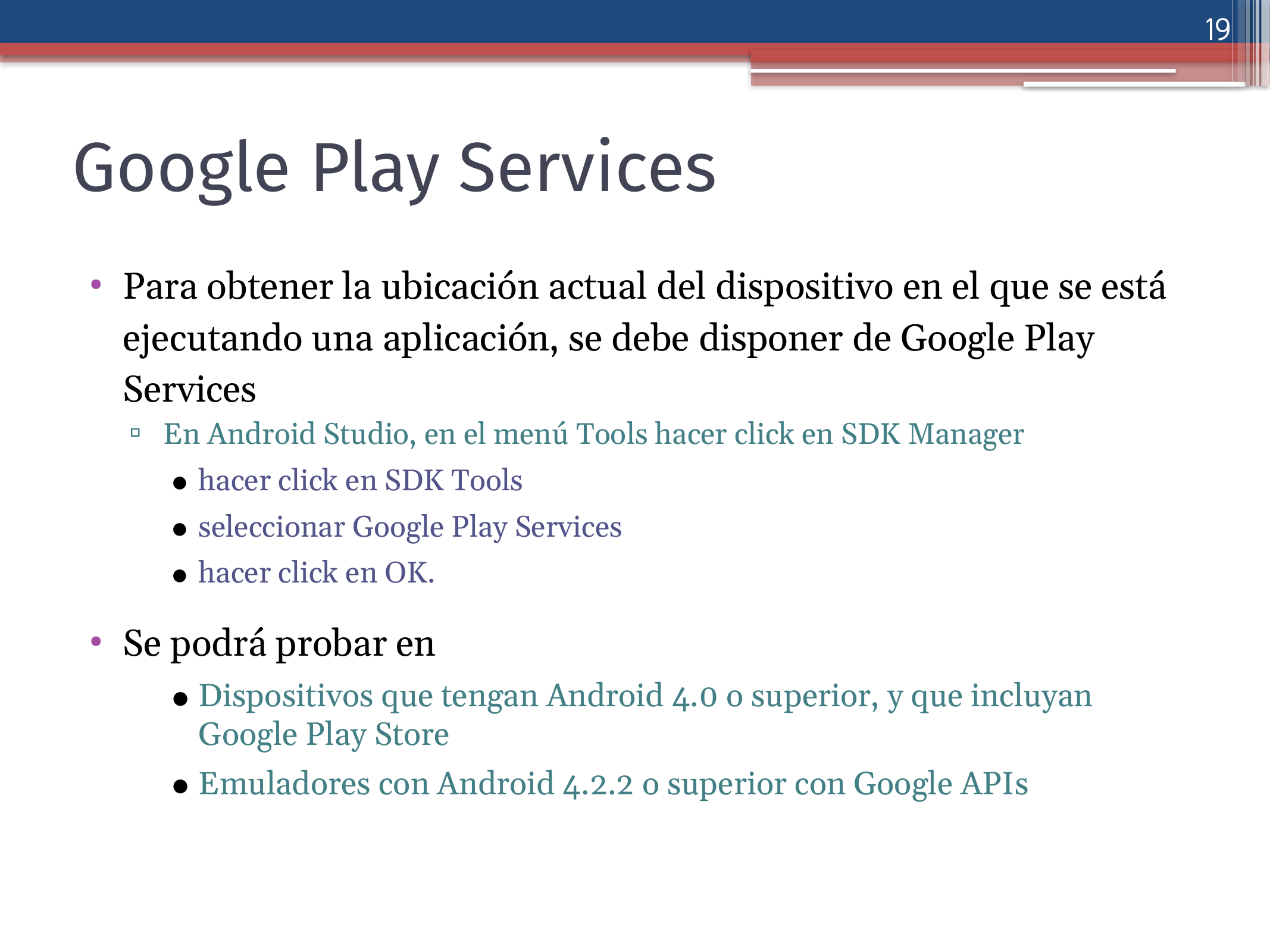

19
Google Play Services
Para obtener la ubicación actual del dispositivo en el que se está ejecutando una aplicación, se debe disponer de Google Play Services
En Android Studio, en el menú Tools hacer click en SDK Manager
hacer click en SDK Tools
seleccionar Google Play Services
hacer click en OK.
Se podrá probar en
Dispositivos que tengan Android 4.0 o superior, y que incluyan Google Play Store
Emuladores con Android 4.2.2 o superior con Google APIs